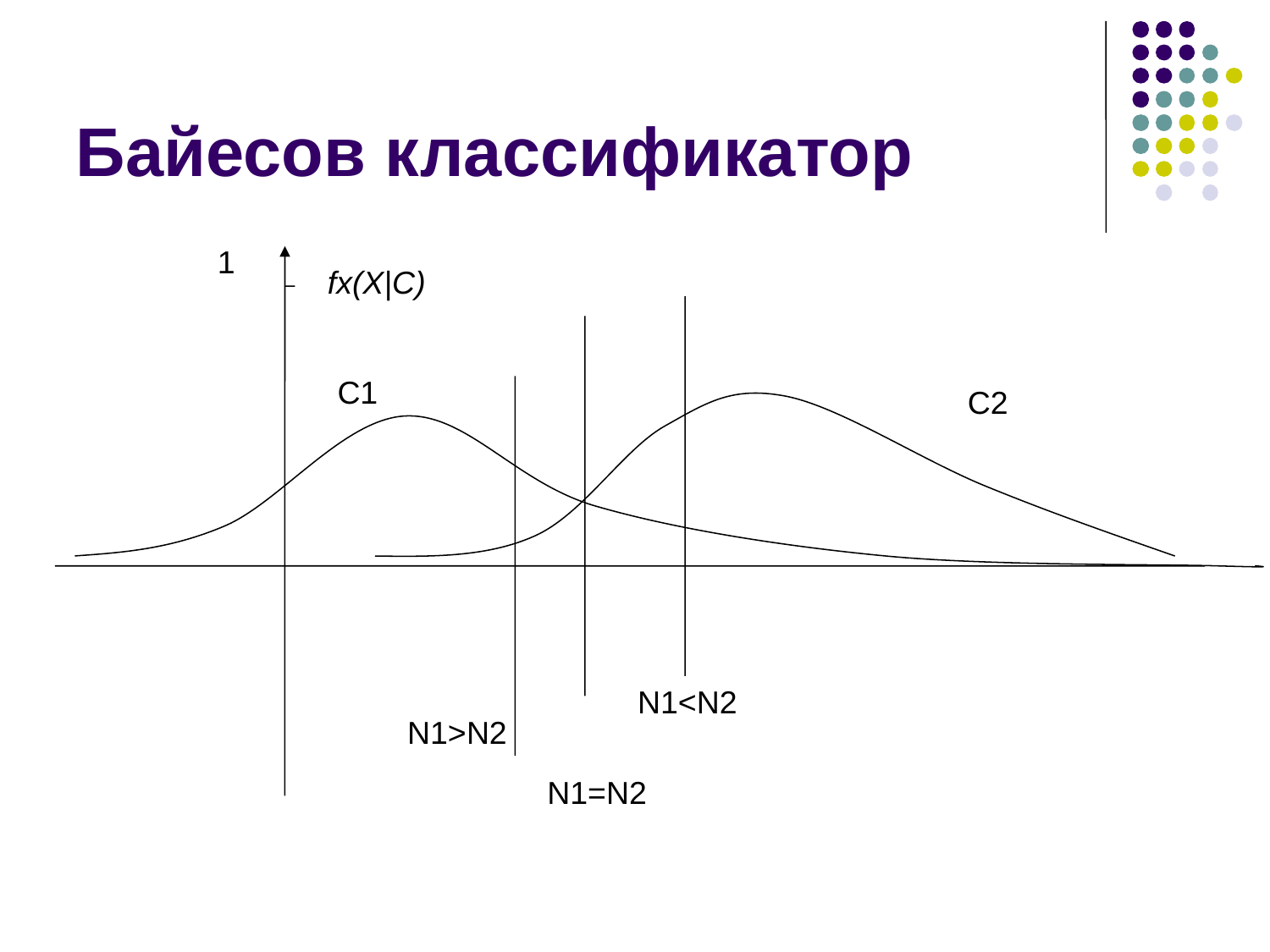

Байесов классификатор
1

fx(X|C)

C1

C2

N1<N2
N1>N2
N1=N2